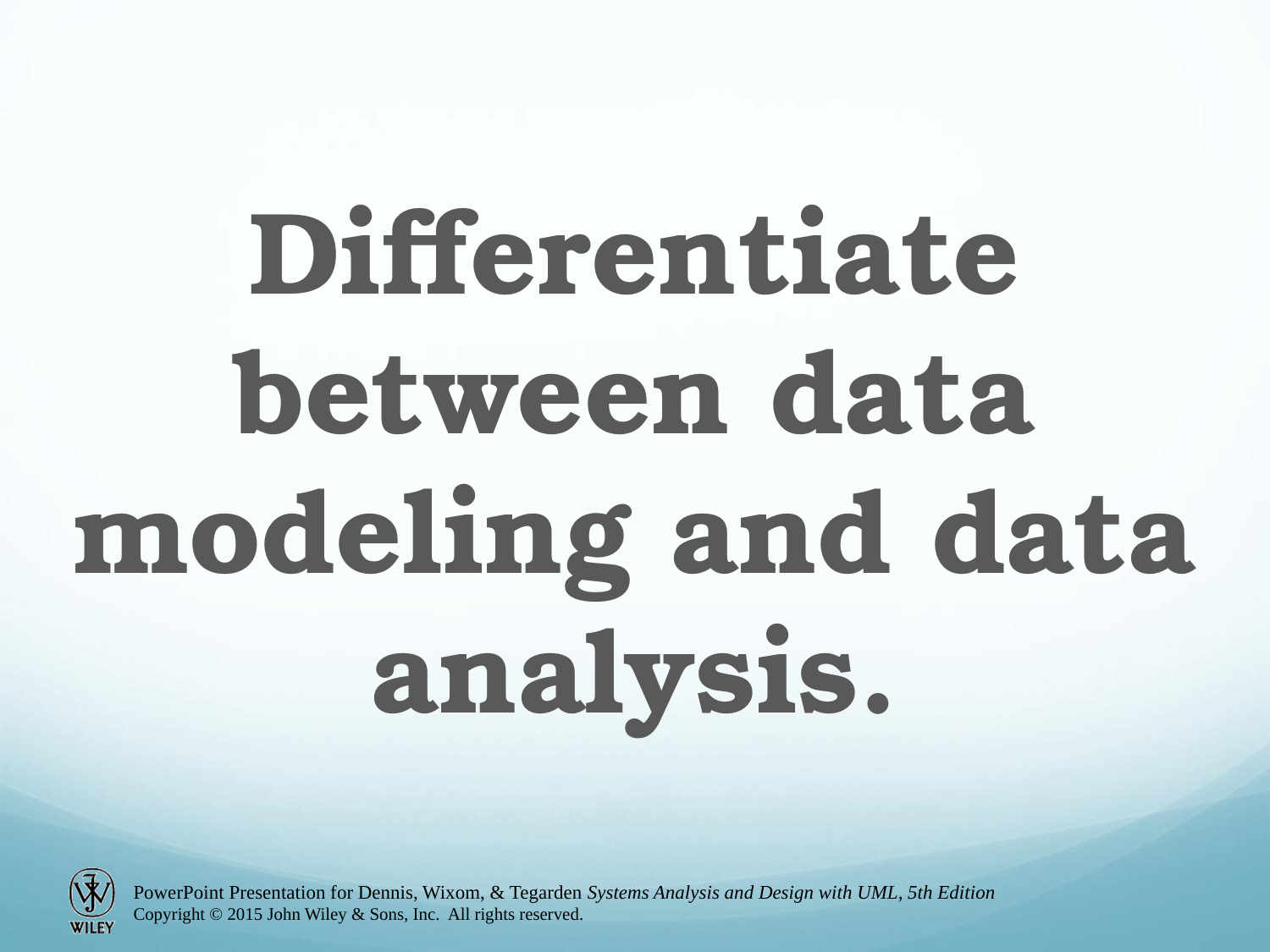

Differentiate between data modeling and data analysis.